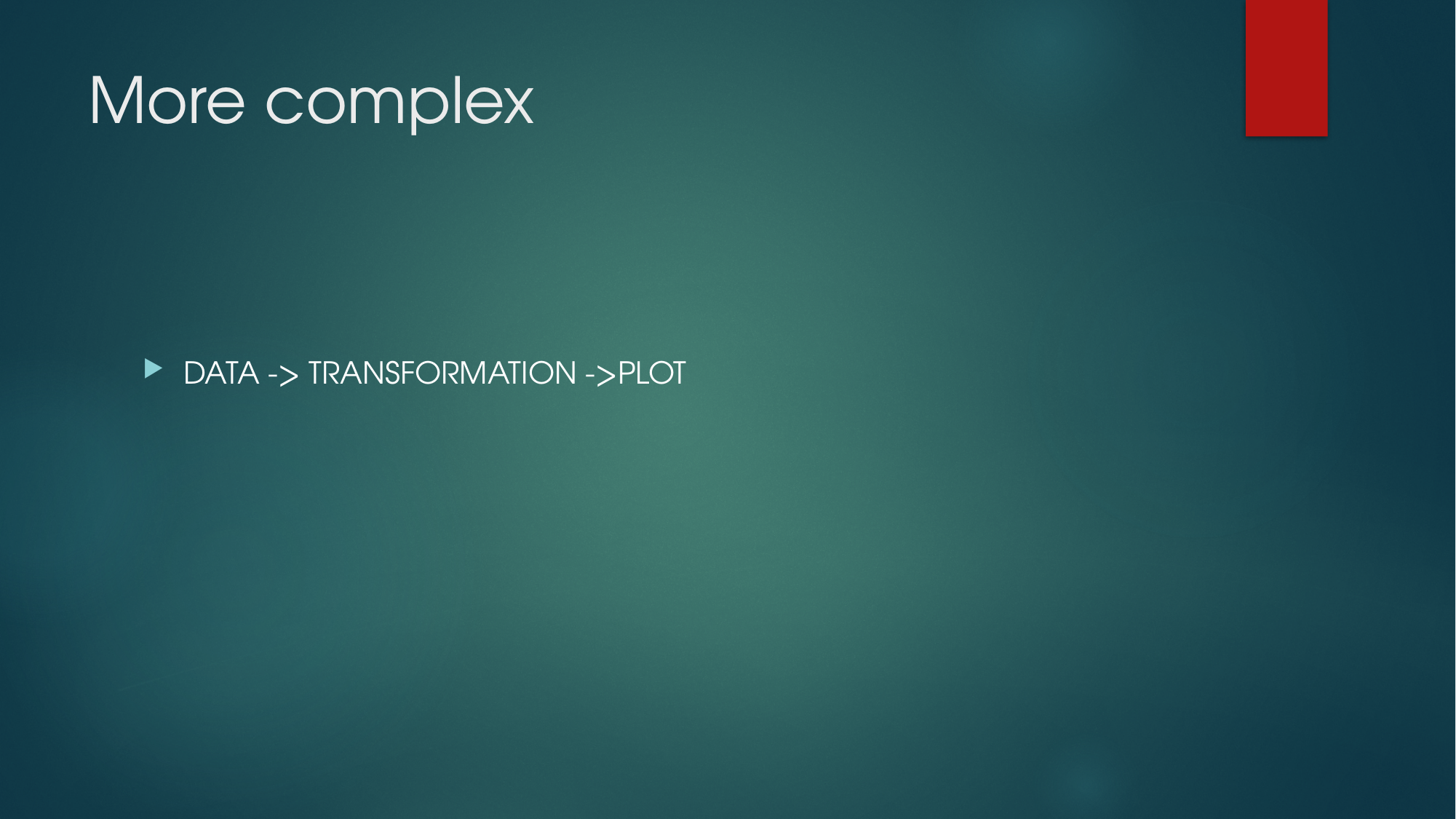

# More complex

DATA -> TRANSFORMATION ->PLOT